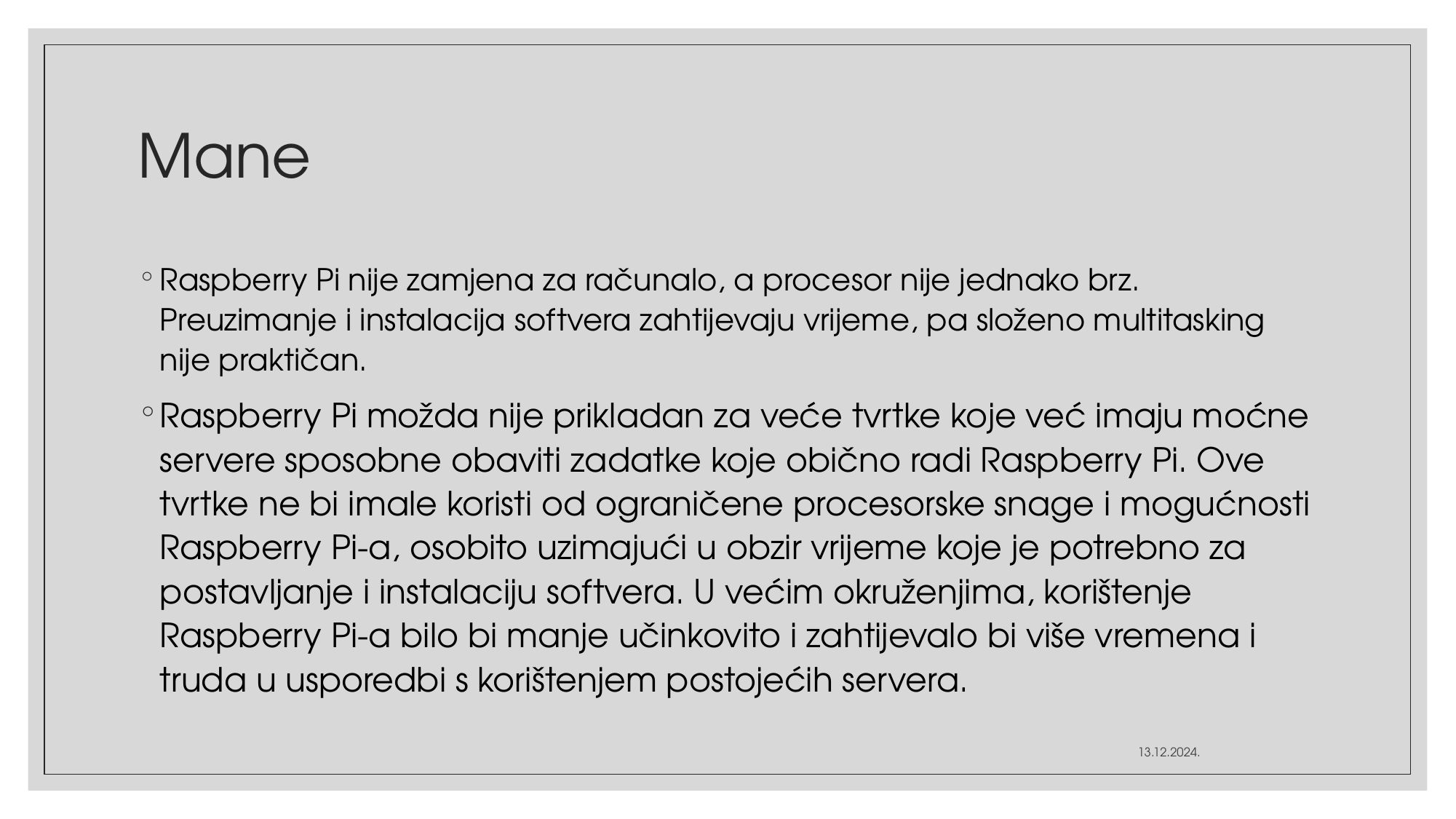

# Mane
Raspberry Pi nije zamjena za računalo, a procesor nije jednako brz. Preuzimanje i instalacija softvera zahtijevaju vrijeme, pa složeno multitasking nije praktičan.
Raspberry Pi možda nije prikladan za veće tvrtke koje već imaju moćne servere sposobne obaviti zadatke koje obično radi Raspberry Pi. Ove tvrtke ne bi imale koristi od ograničene procesorske snage i mogućnosti Raspberry Pi-a, osobito uzimajući u obzir vrijeme koje je potrebno za postavljanje i instalaciju softvera. U većim okruženjima, korištenje Raspberry Pi-a bilo bi manje učinkovito i zahtijevalo bi više vremena i truda u usporedbi s korištenjem postojećih servera.
13.12.2024.